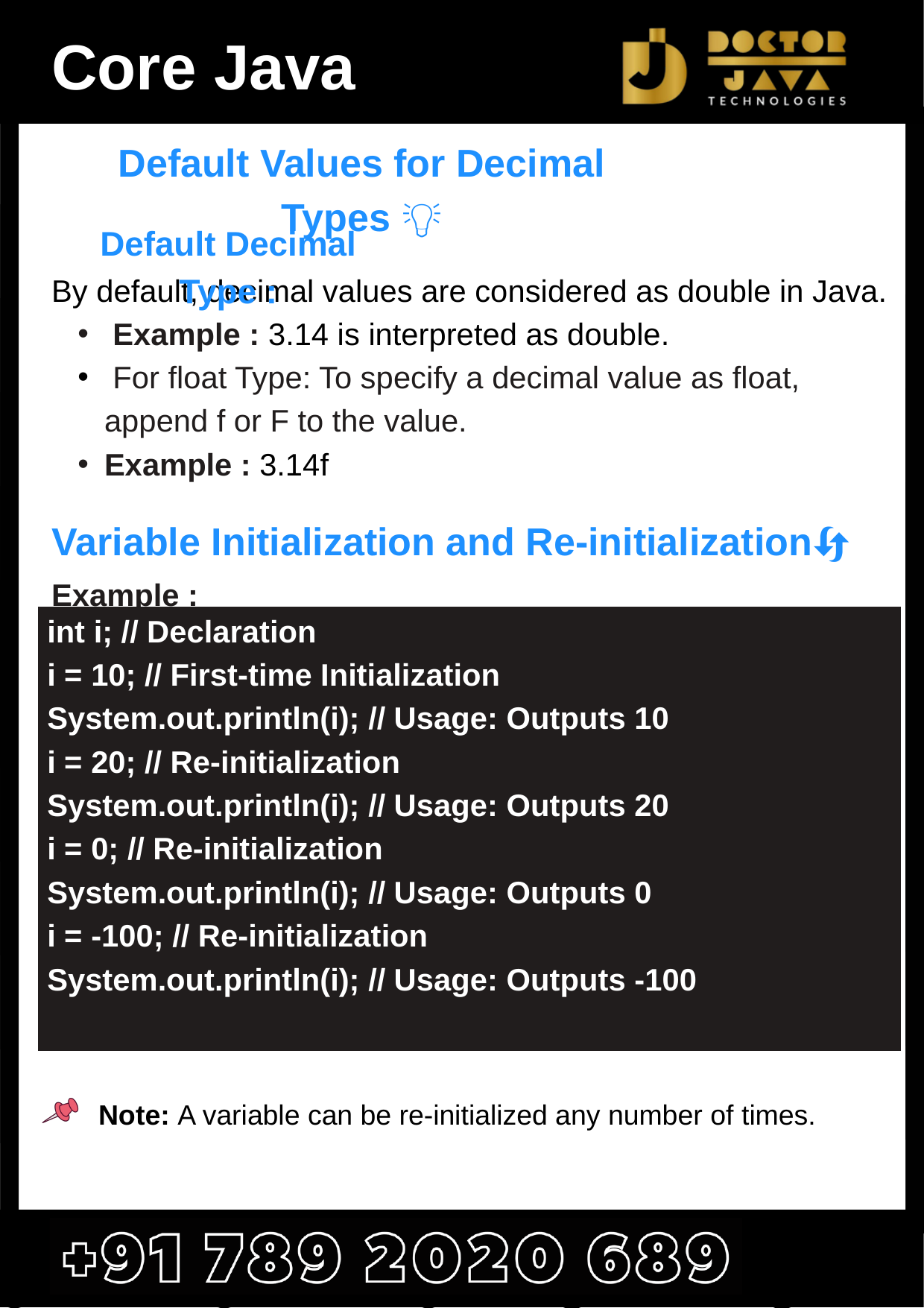

Core Java

Default Values for Decimal Types 💡

By default, decimal values are considered as double in Java.
 Example : 3.14 is interpreted as double.
 For float Type: To specify a decimal value as float, append f or F to the value.
Example : 3.14f

Example :

Default Decimal Type :
Variable Initialization and Re-initialization🔄

int i; // Declaration
i = 10; // First-time Initialization
System.out.println(i); // Usage: Outputs 10
i = 20; // Re-initialization
System.out.println(i); // Usage: Outputs 20
i = 0; // Re-initialization
System.out.println(i); // Usage: Outputs 0
i = -100; // Re-initialization
System.out.println(i); // Usage: Outputs -100

      Note: A variable can be re-initialized any number of times.